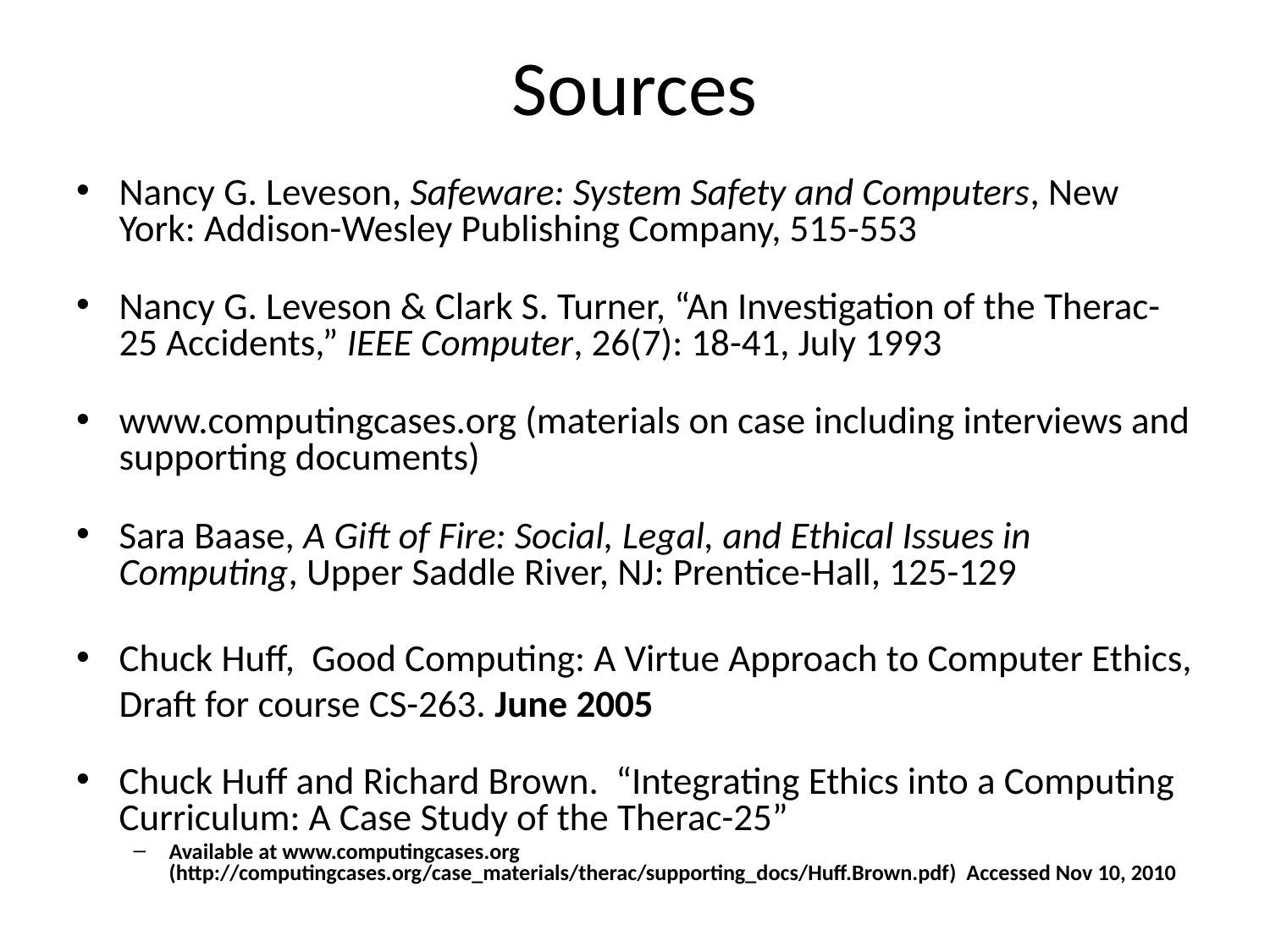

# Sources
Nancy G. Leveson, Safeware: System Safety and Computers, New York: Addison-Wesley Publishing Company, 515-553

Nancy G. Leveson & Clark S. Turner, “An Investigation of the Therac-25 Accidents,” IEEE Computer, 26(7): 18-41, July 1993

www.computingcases.org (materials on case including interviews and supporting documents)

Sara Baase, A Gift of Fire: Social, Legal, and Ethical Issues in Computing, Upper Saddle River, NJ: Prentice-Hall, 125-129

Chuck Huff,  Good Computing: A Virtue Approach to Computer Ethics, Draft for course CS-263. June 2005

Chuck Huff and Richard Brown.  “Integrating Ethics into a Computing Curriculum: A Case Study of the Therac-25”
Available at www.computingcases.org (http://computingcases.org/case_materials/therac/supporting_docs/Huff.Brown.pdf)  Accessed Nov 10, 2010